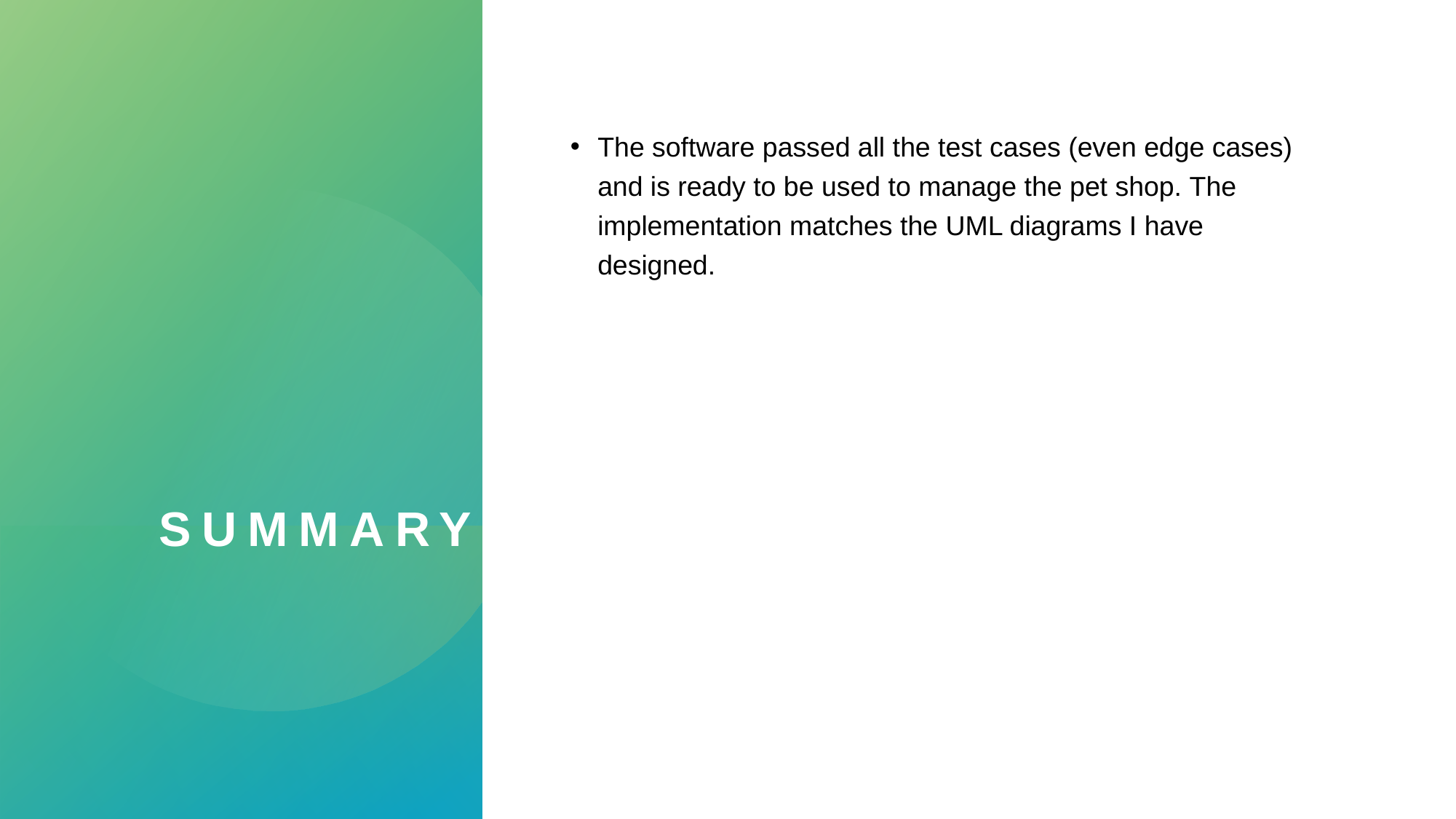

The software passed all the test cases (even edge cases) and is ready to be used to manage the pet shop. The implementation matches the UML diagrams I have designed.

# Summary